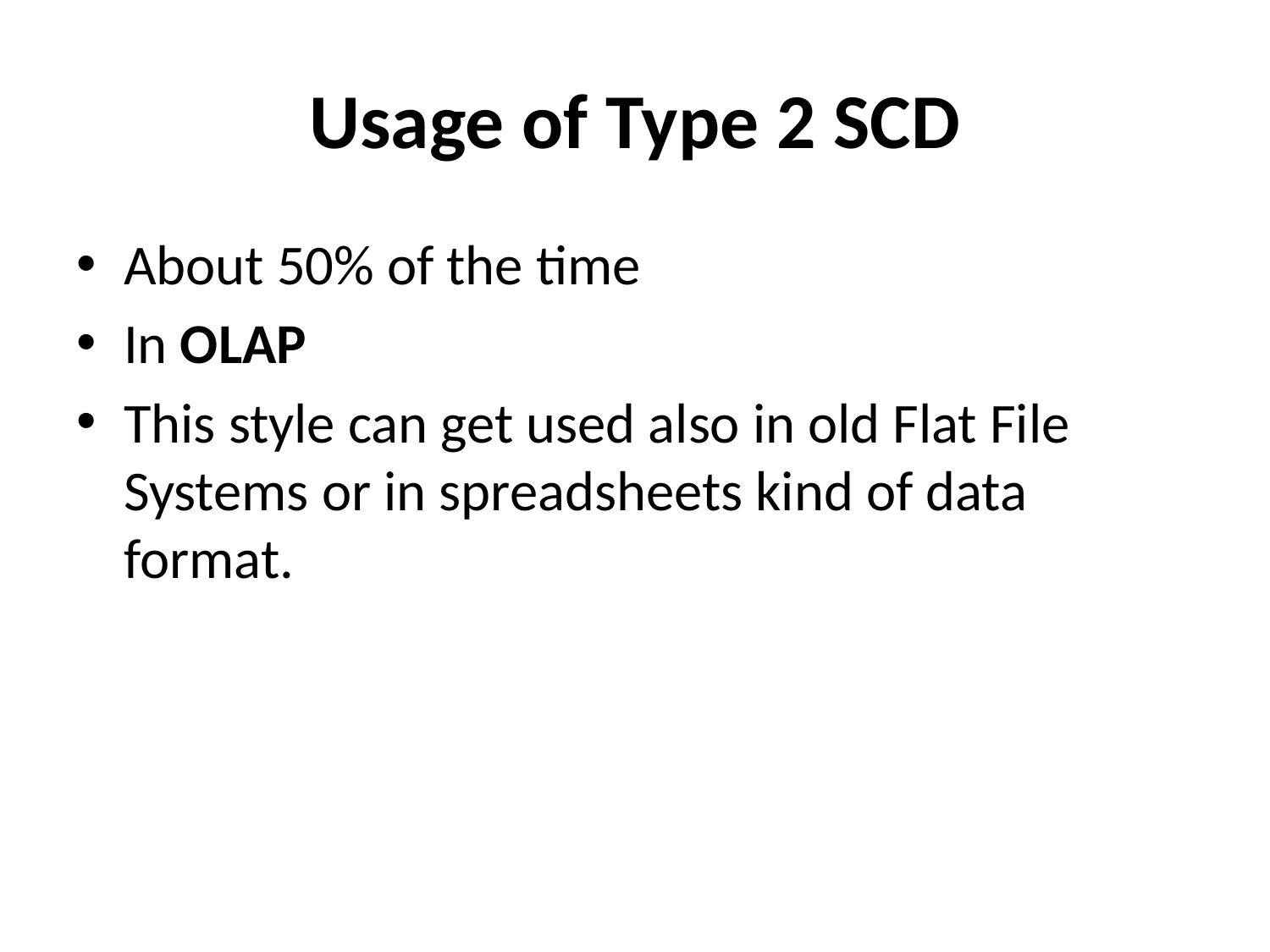

# Usage of Type 2 SCD
About 50% of the time
In OLAP
This style can get used also in old Flat File Systems or in spreadsheets kind of data format.